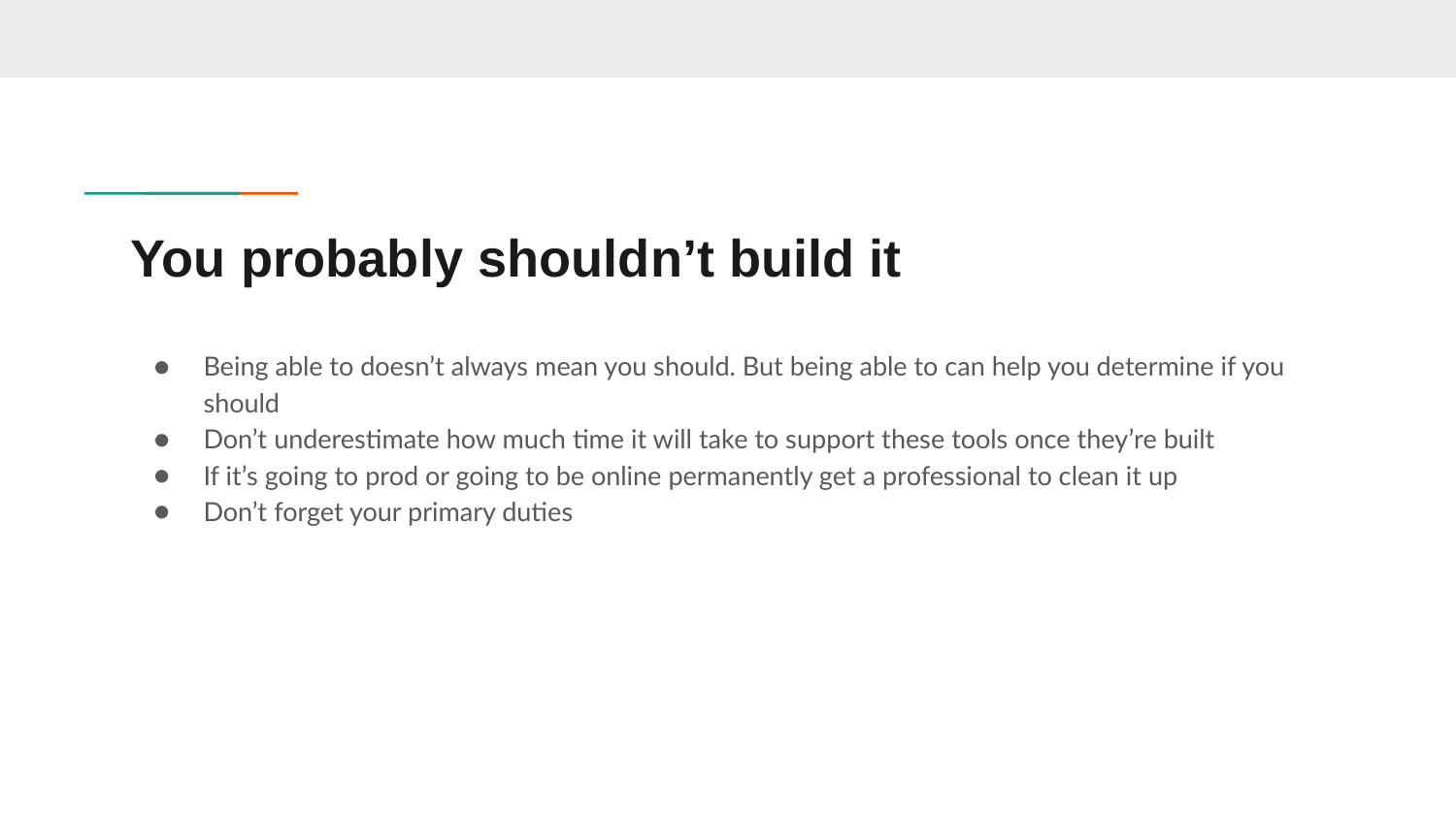

# You probably shouldn’t build it
Being able to doesn’t always mean you should. But being able to can help you determine if you should
Don’t underestimate how much time it will take to support these tools once they’re built
If it’s going to prod or going to be online permanently get a professional to clean it up
Don’t forget your primary duties